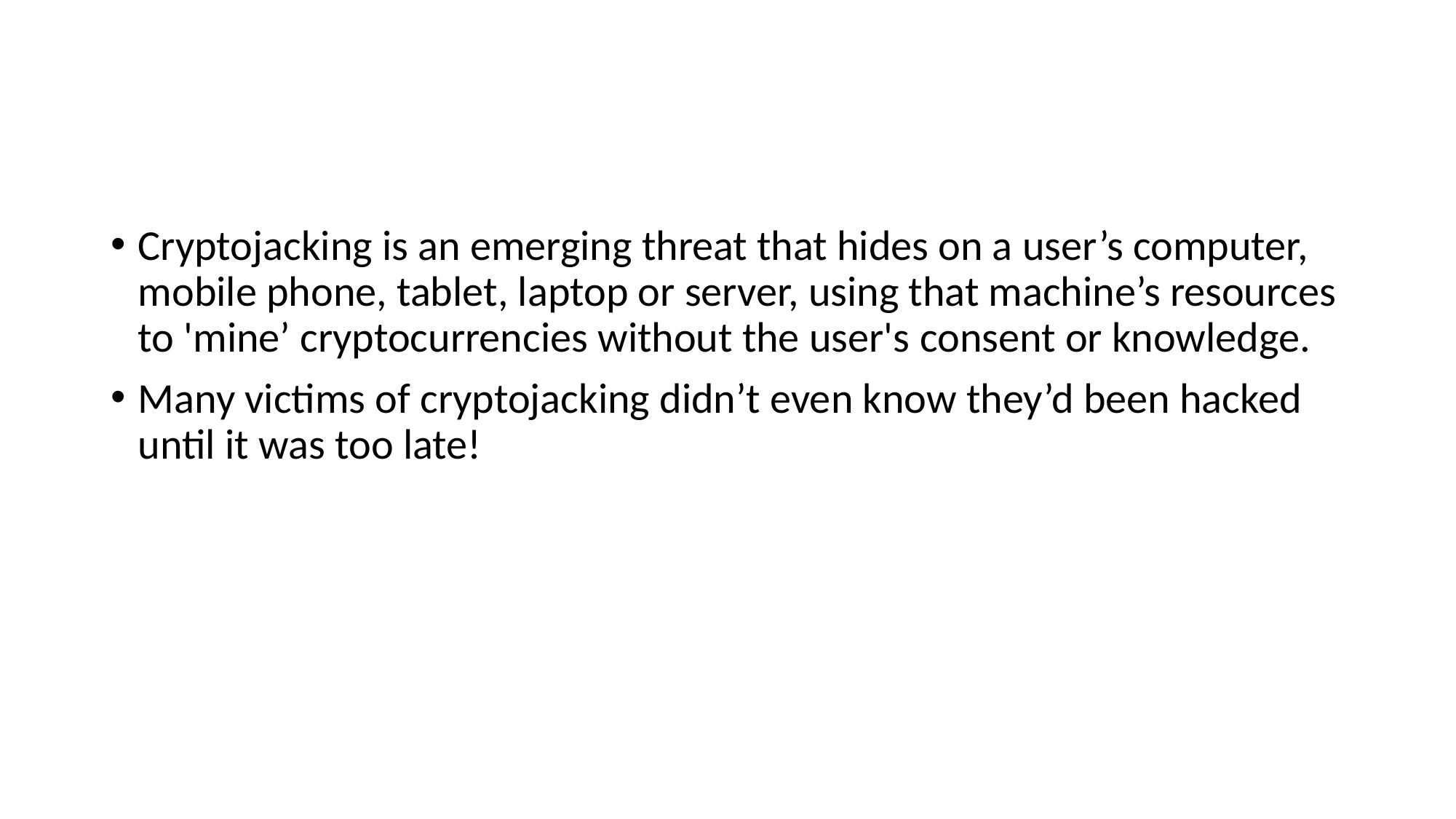

#
Cryptojacking is an emerging threat that hides on a user’s computer, mobile phone, tablet, laptop or server, using that machine’s resources to 'mine’ cryptocurrencies without the user's consent or knowledge.
Many victims of cryptojacking didn’t even know they’d been hacked until it was too late!